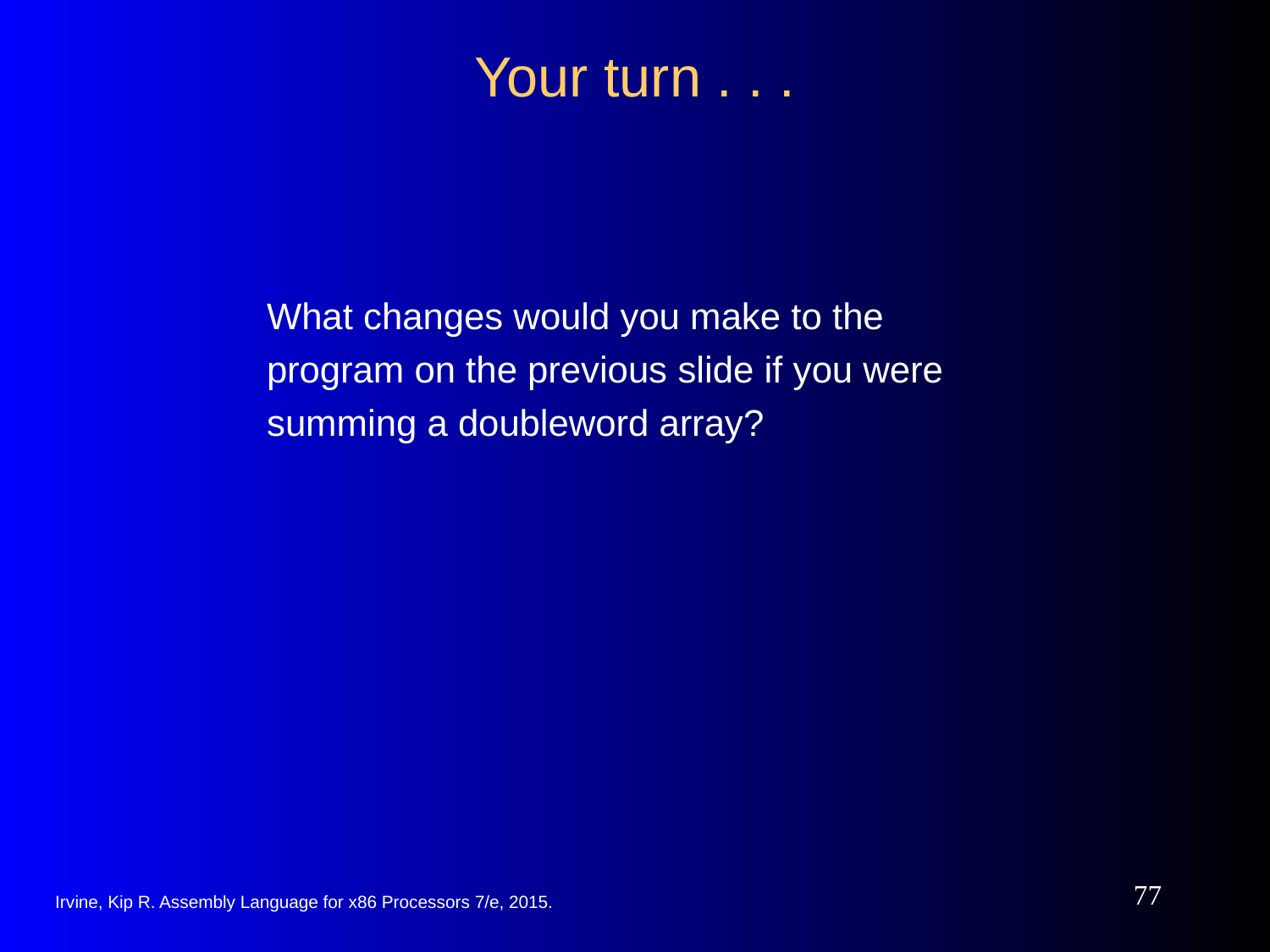

# Your turn . . .
What changes would you make to the program on the previous slide if you were summing a doubleword array?
77
Irvine, Kip R. Assembly Language for x86 Processors 7/e, 2015.